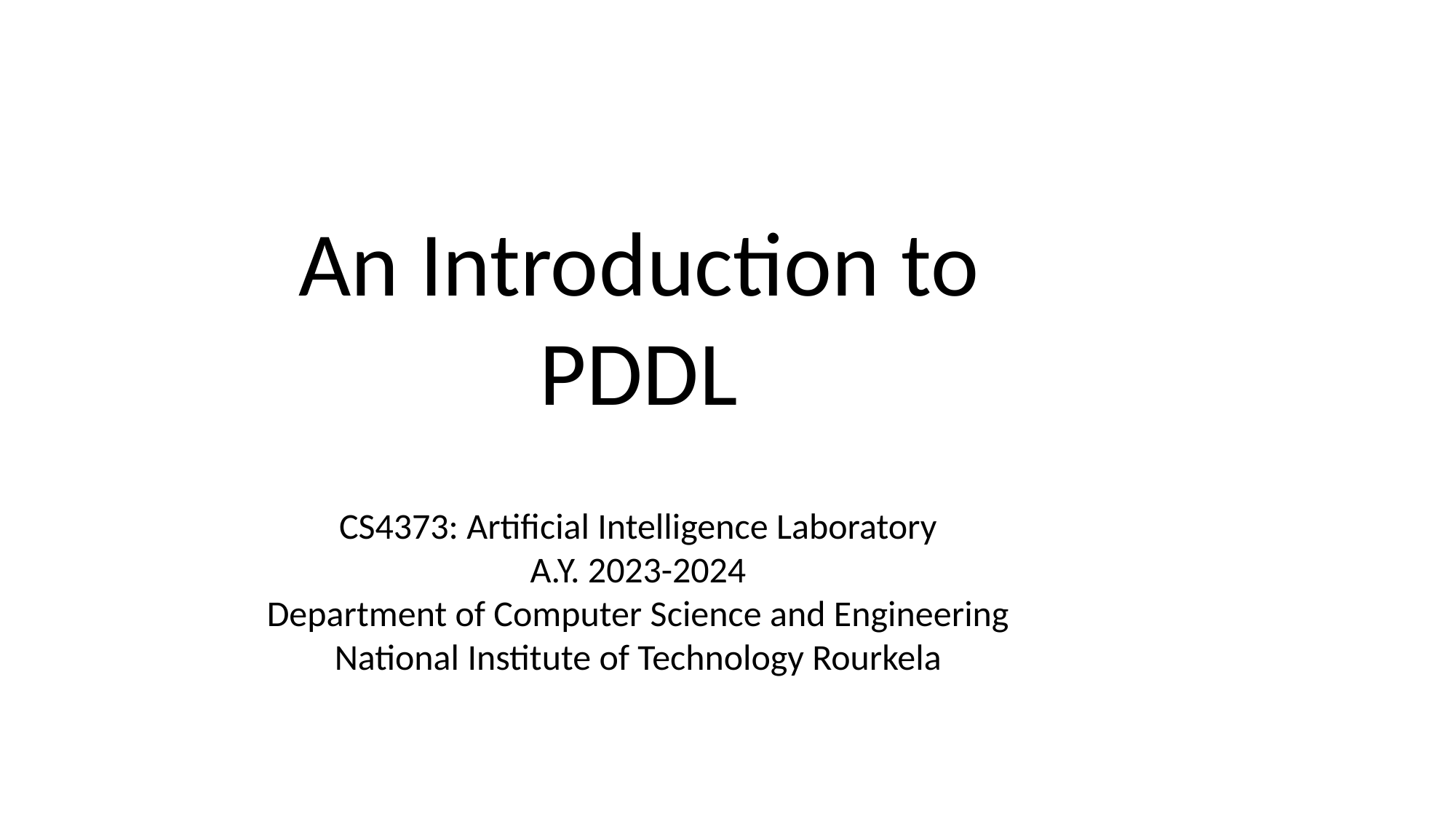

An Introduction to PDDL
CS4373: Artificial Intelligence Laboratory
A.Y. 2023-2024
Department of Computer Science and Engineering
National Institute of Technology Rourkela